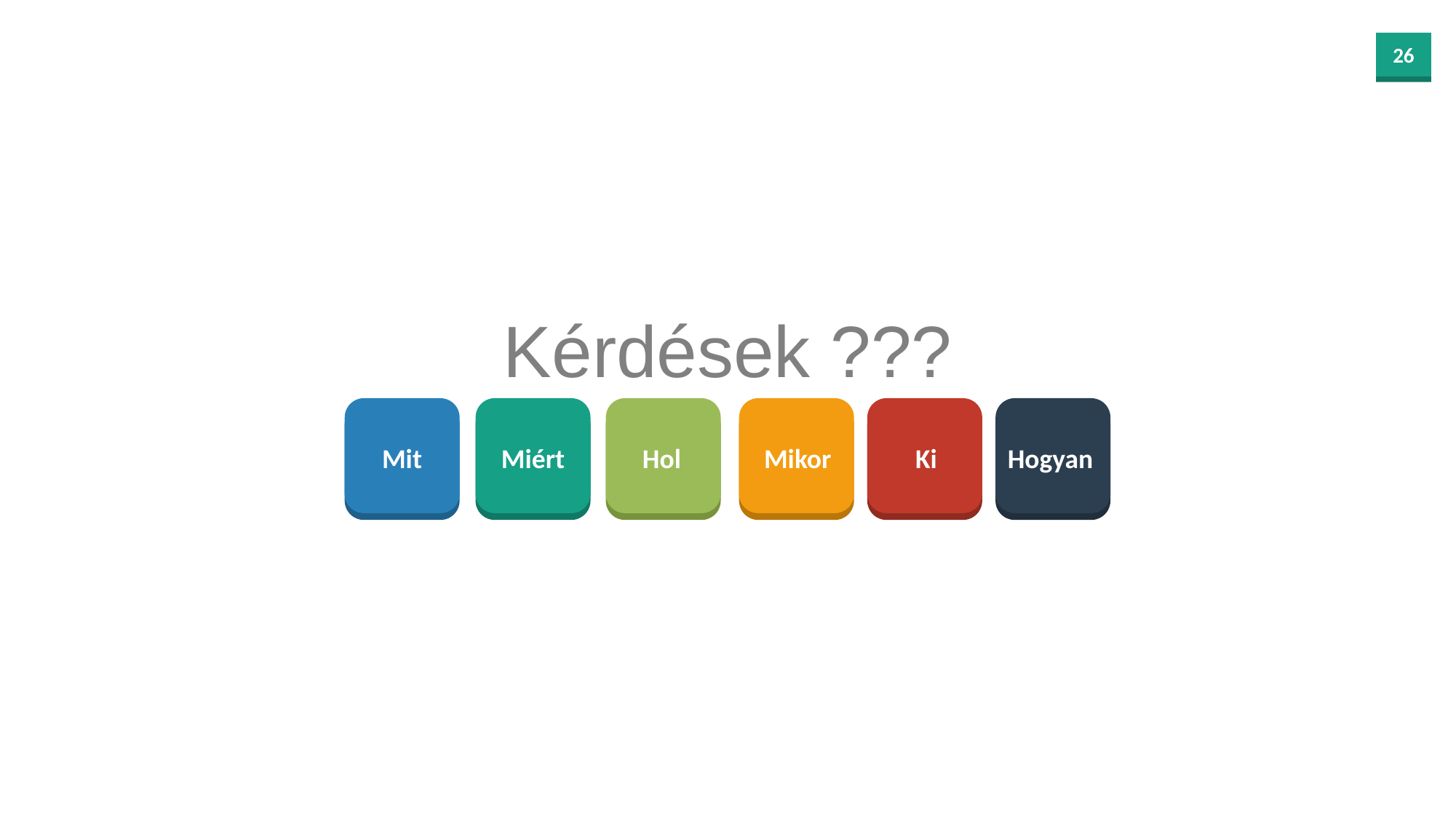

Kérdések ???

Mit

Miért

Hol

Mikor

Ki

Hogyan